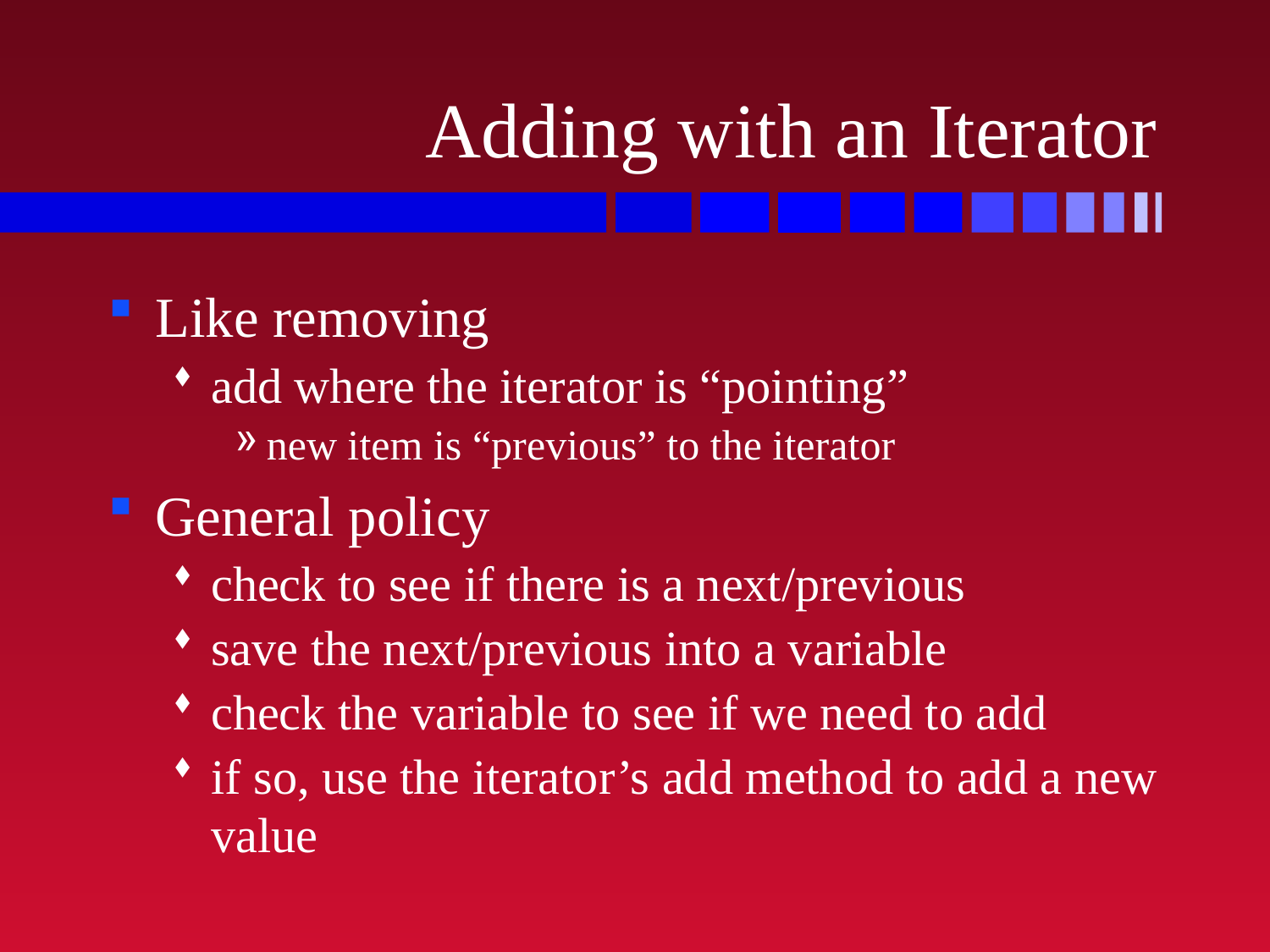

# Adding with an Iterator
Like removing
add where the iterator is “pointing”
new item is “previous” to the iterator
General policy
check to see if there is a next/previous
save the next/previous into a variable
check the variable to see if we need to add
if so, use the iterator’s add method to add a new value